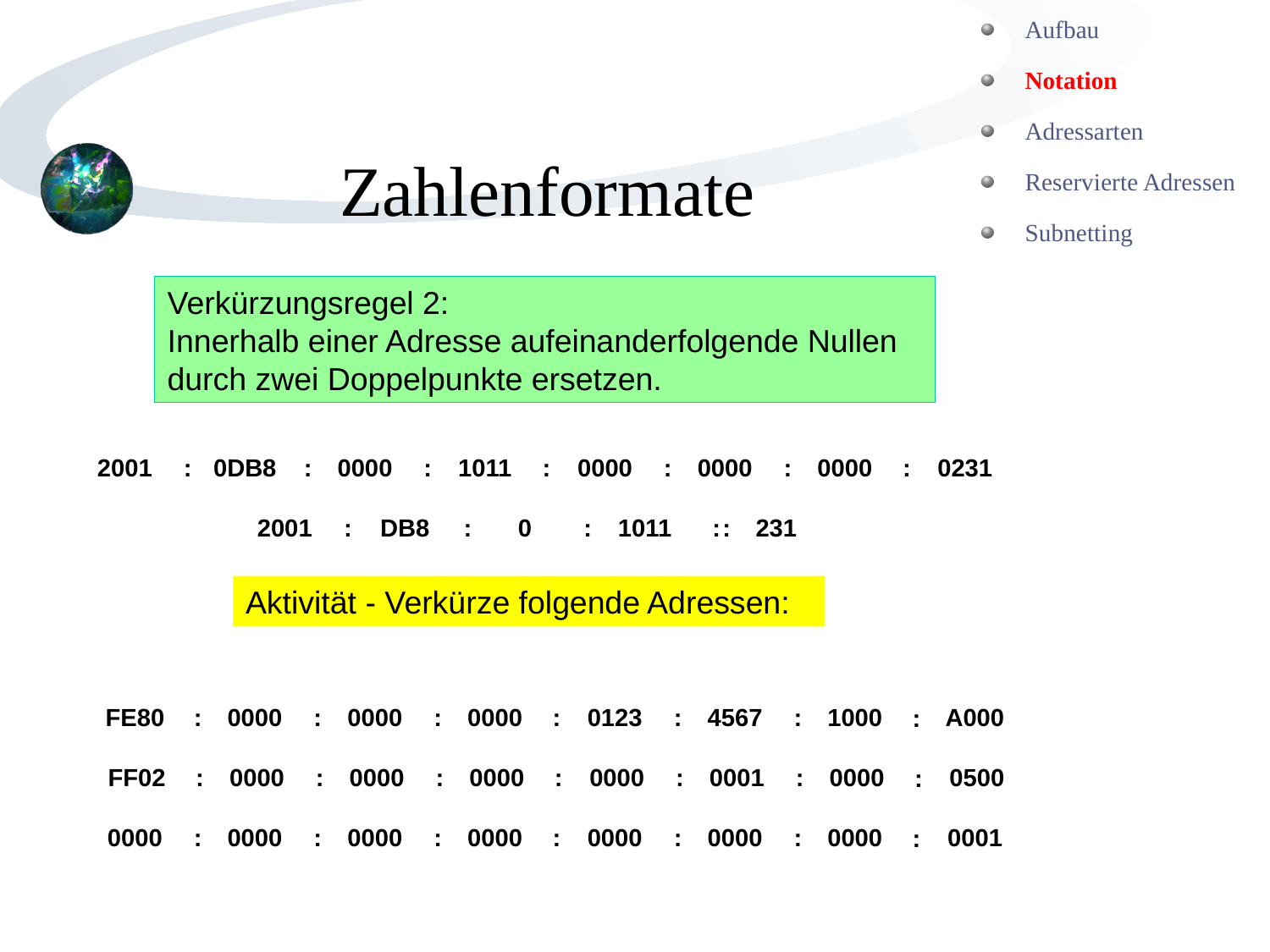

Aufbau
Notation
Adressarten
Reservierte Adressen
Subnetting
# Zahlenformate
Verkürzungsregel 2:
Innerhalb einer Adresse aufeinanderfolgende Nullen durch zwei Doppelpunkte ersetzen.
2001
:
0DB8
:
0000
:
1011
:
0000
:
0000
:
0000
0231
:
2001
:
DB8
:
0
:
1011
:
:
231
Aktivität - Verkürze folgende Adressen:
FE80
:
0000
:
0000
:
0000
:
0123
:
4567
:
1000
A000
:
FF02
:
0000
:
0000
:
0000
:
0000
:
0001
:
0000
0500
:
0000
:
0000
:
0000
:
0000
:
0000
:
0000
:
0000
0001
: